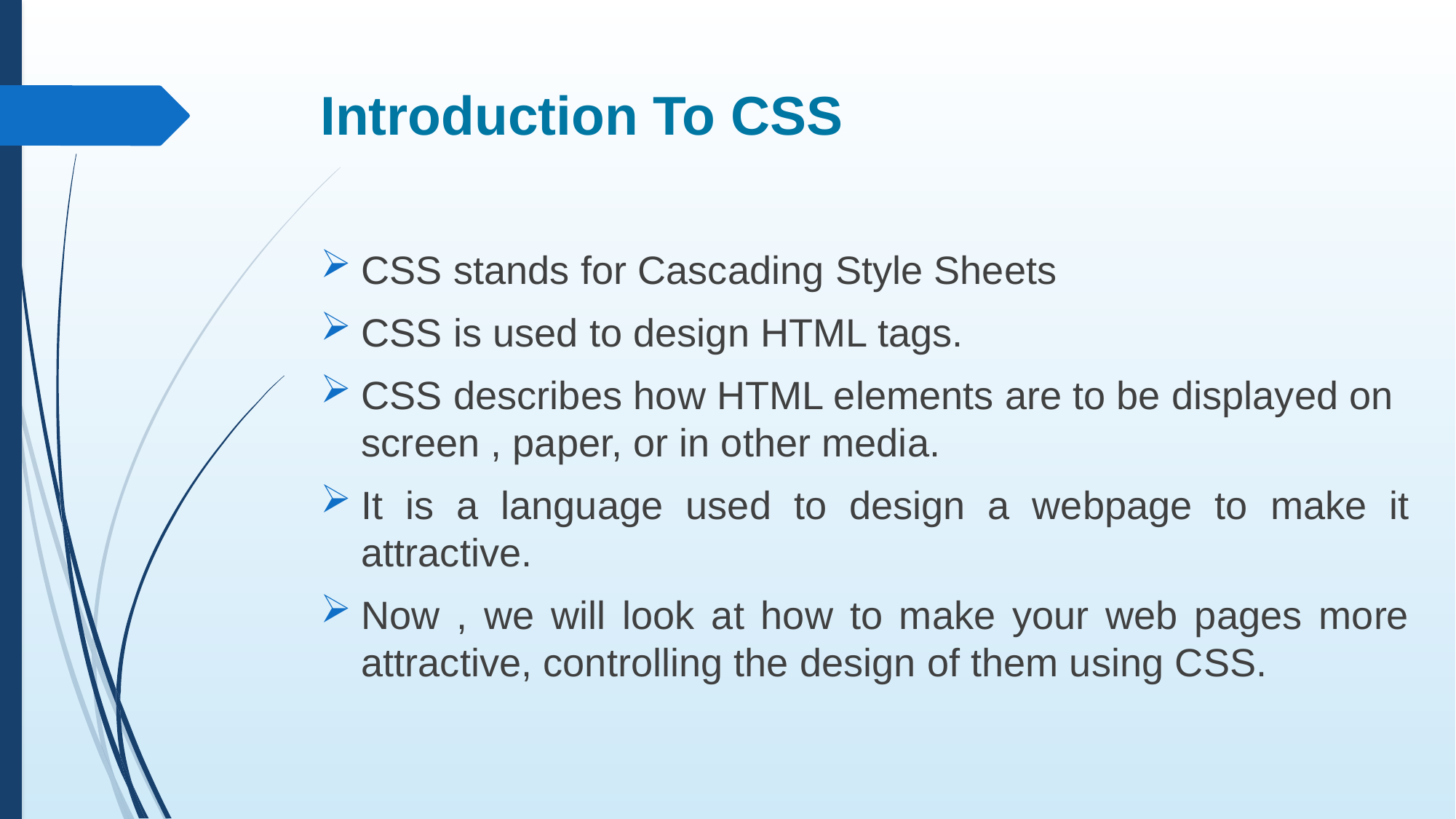

# Introduction To CSS
CSS stands for Cascading Style Sheets
CSS is used to design HTML tags.
CSS describes how HTML elements are to be displayed on screen , paper, or in other media.
It is a language used to design a webpage to make it attractive.
Now , we will look at how to make your web pages more attractive, controlling the design of them using CSS.